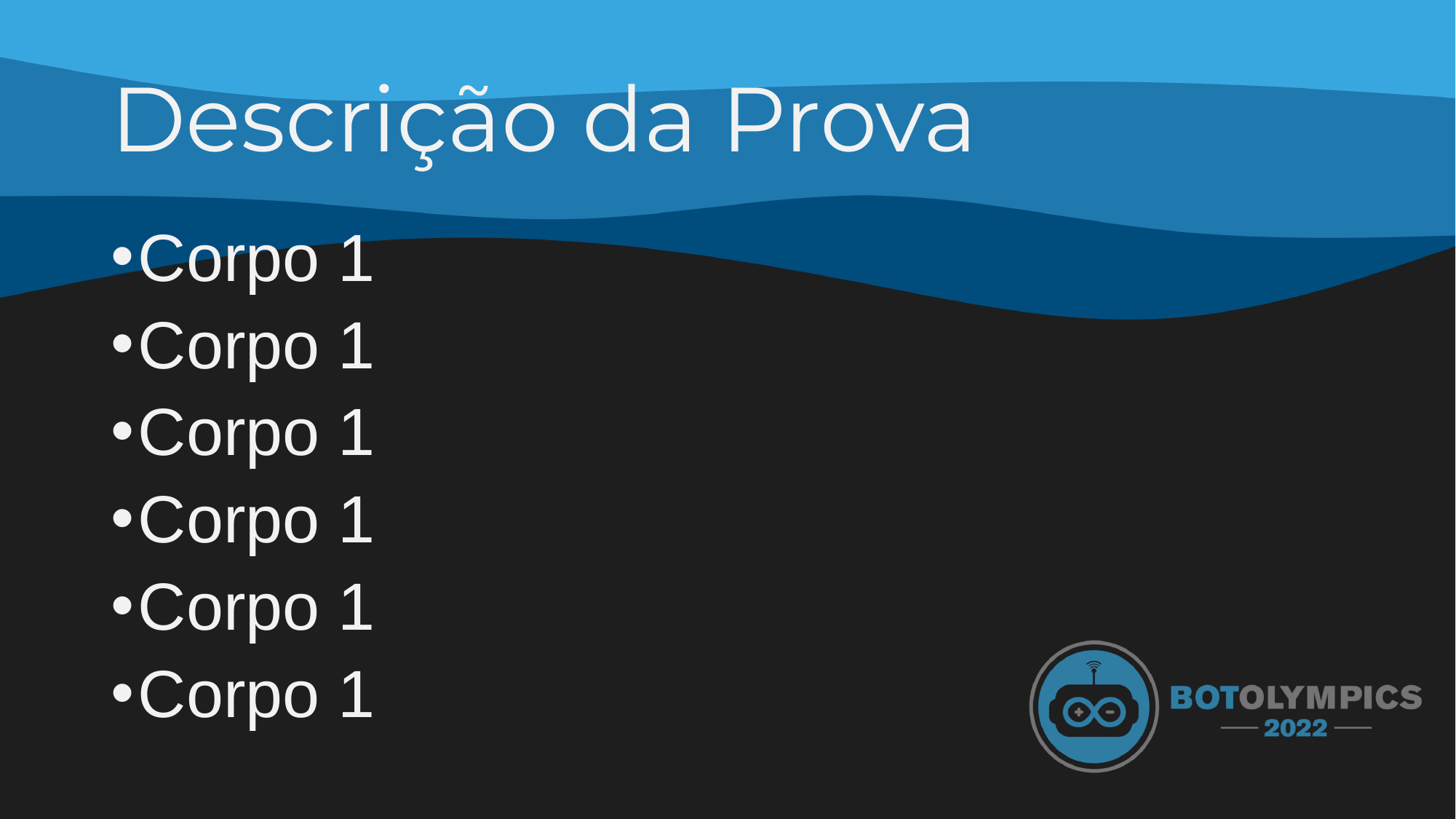

# Descrição da Prova
Corpo 1
Corpo 1
Corpo 1
Corpo 1
Corpo 1
Corpo 1